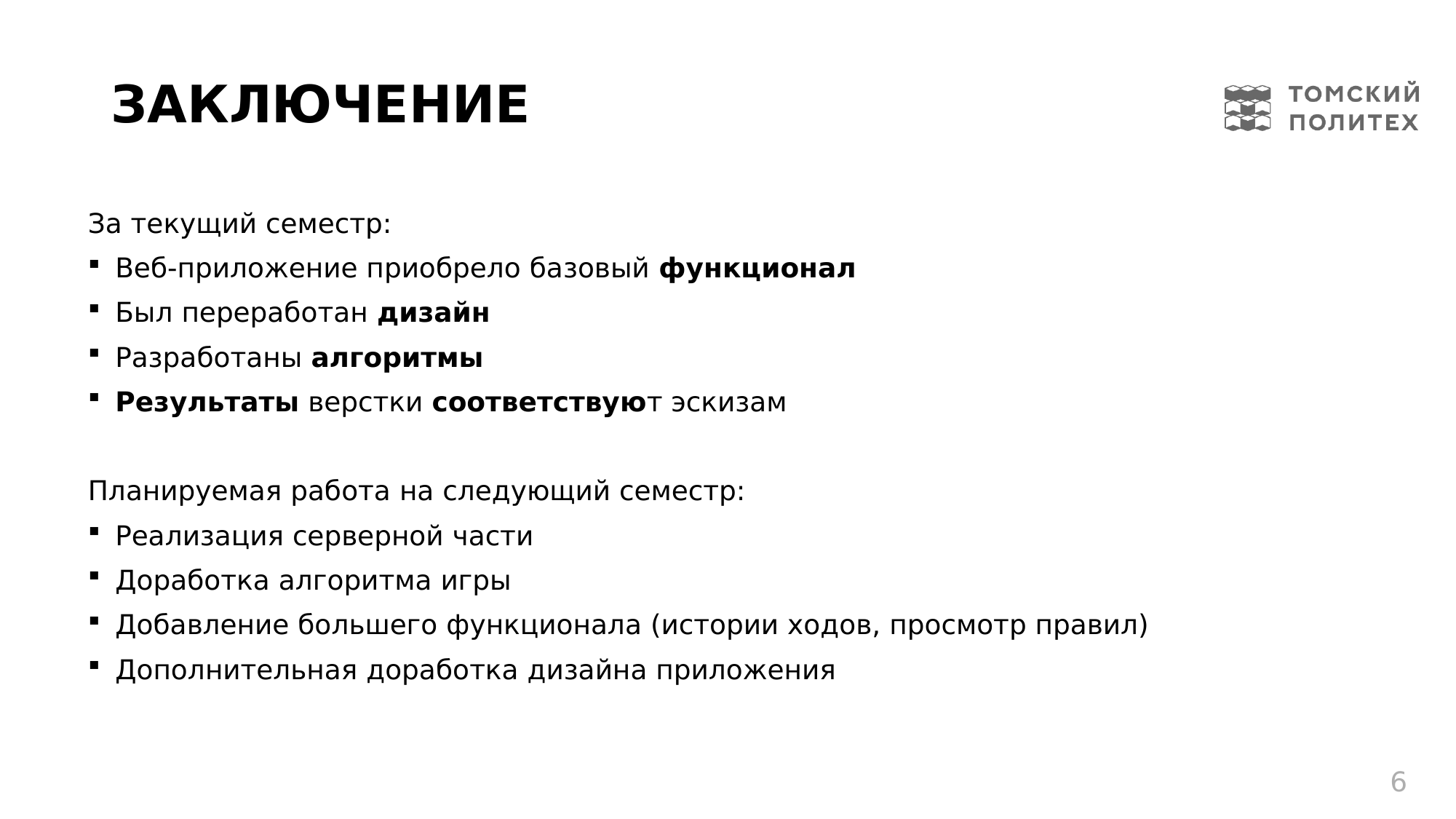

# Заключение
За текущий семестр:
Веб-приложение приобрело базовый функционал
Был переработан дизайн
Разработаны алгоритмы
Результаты верстки соответствуют эскизам

Планируемая работа на следующий семестр:
Реализация серверной части
Доработка алгоритма игры
Добавление большего функционала (истории ходов, просмотр правил)
Дополнительная доработка дизайна приложения
6